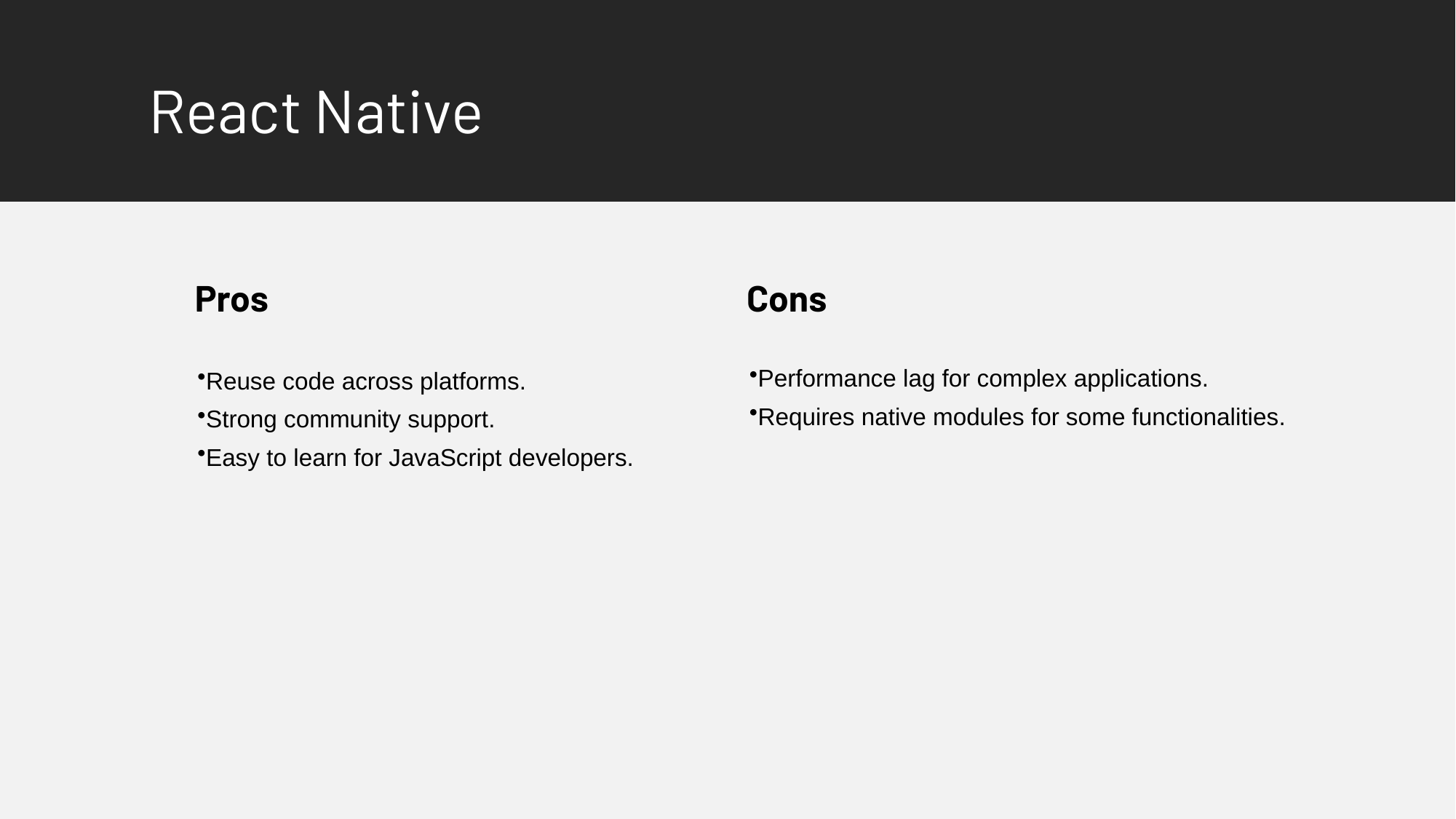

# React Native

Pros
Cons

Performance lag for complex applications.
Requires native modules for some functionalities.

Reuse code across platforms.
Strong community support.
Easy to learn for JavaScript developers.